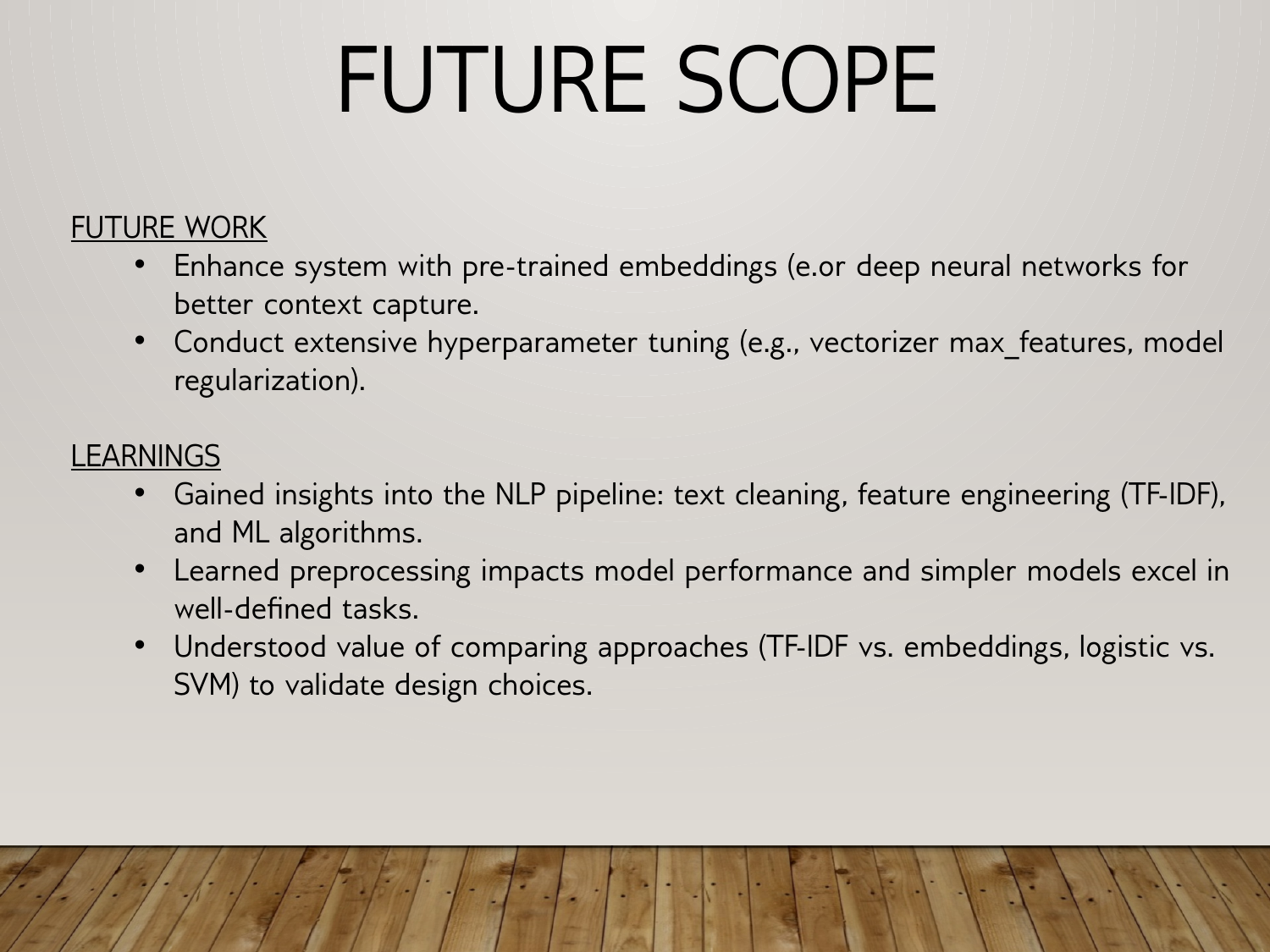

FUTURE SCOPE
FUTURE WORK
Enhance system with pre-trained embeddings (e.or deep neural networks for better context capture.
Conduct extensive hyperparameter tuning (e.g., vectorizer max_features, model regularization).

LEARNINGS
Gained insights into the NLP pipeline: text cleaning, feature engineering (TF-IDF), and ML algorithms.
Learned preprocessing impacts model performance and simpler models excel in well-defined tasks.
Understood value of comparing approaches (TF-IDF vs. embeddings, logistic vs. SVM) to validate design choices.